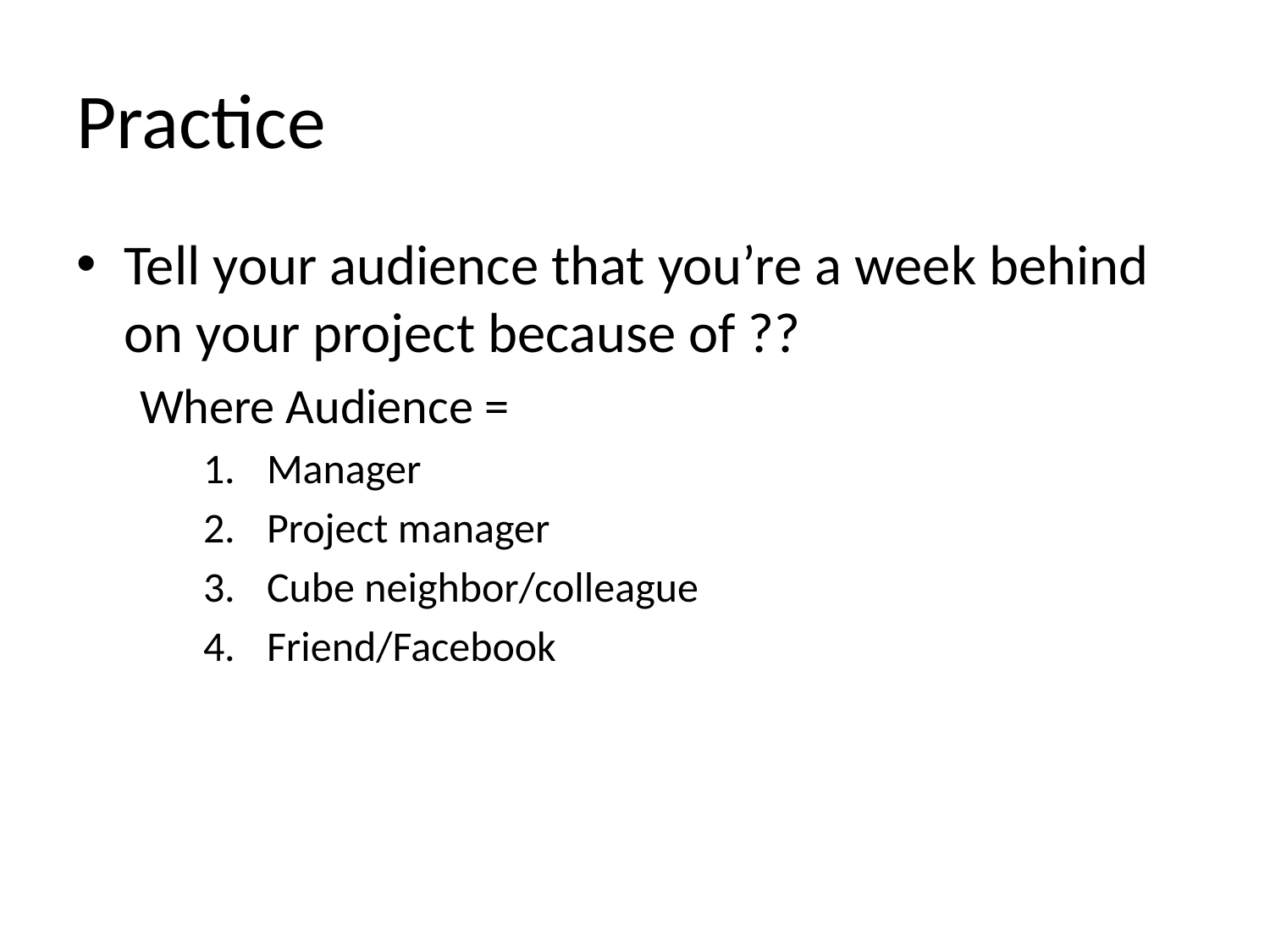

# Practice
Tell your audience that you’re a week behind on your project because of ??
Where Audience =
Manager
Project manager
Cube neighbor/colleague
Friend/Facebook